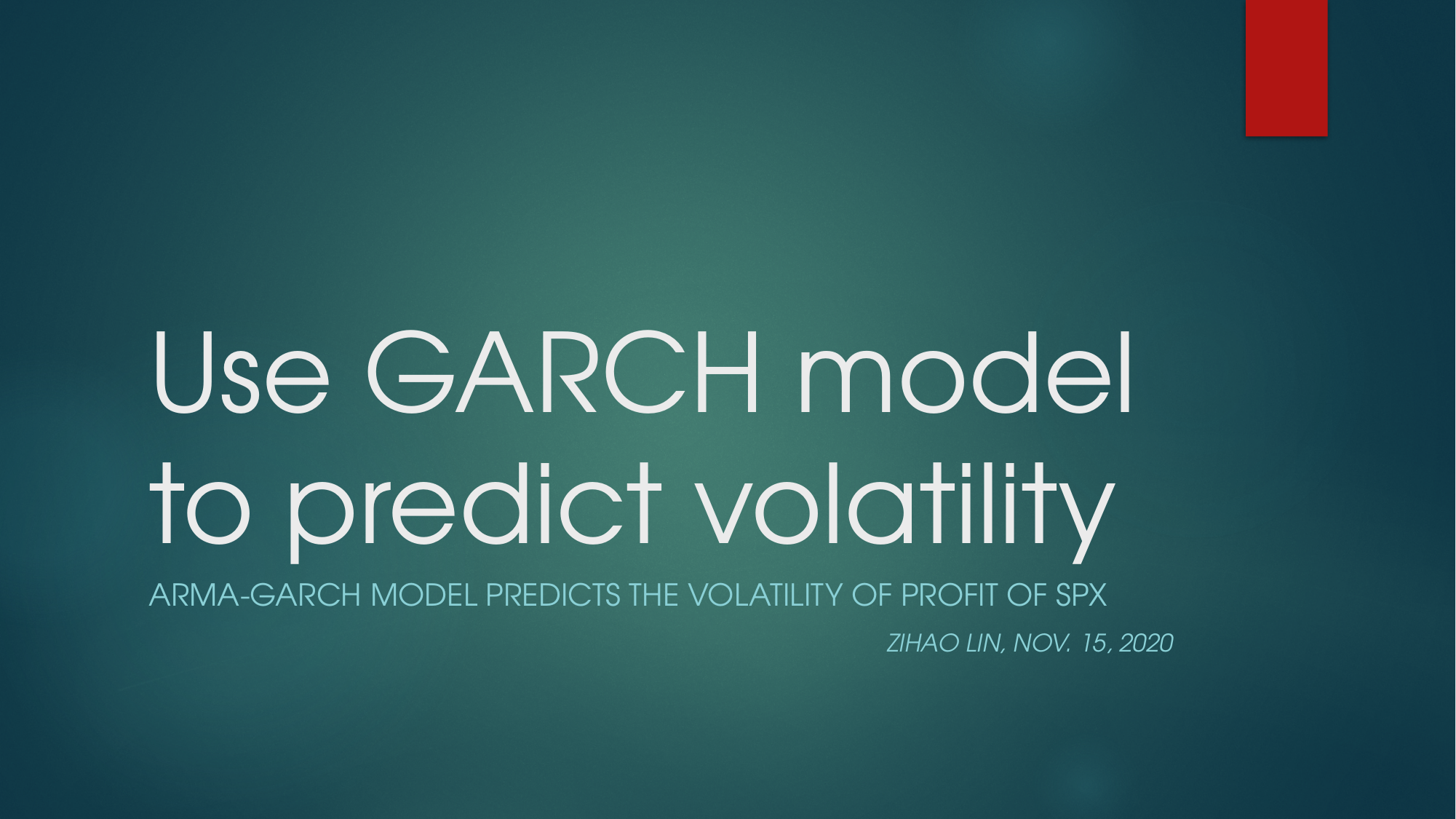

# Use GARCH model to predict volatility
ARMA-GARCH model predicts the volatility of profit of SPX
Zihao Lin, Nov. 15, 2020